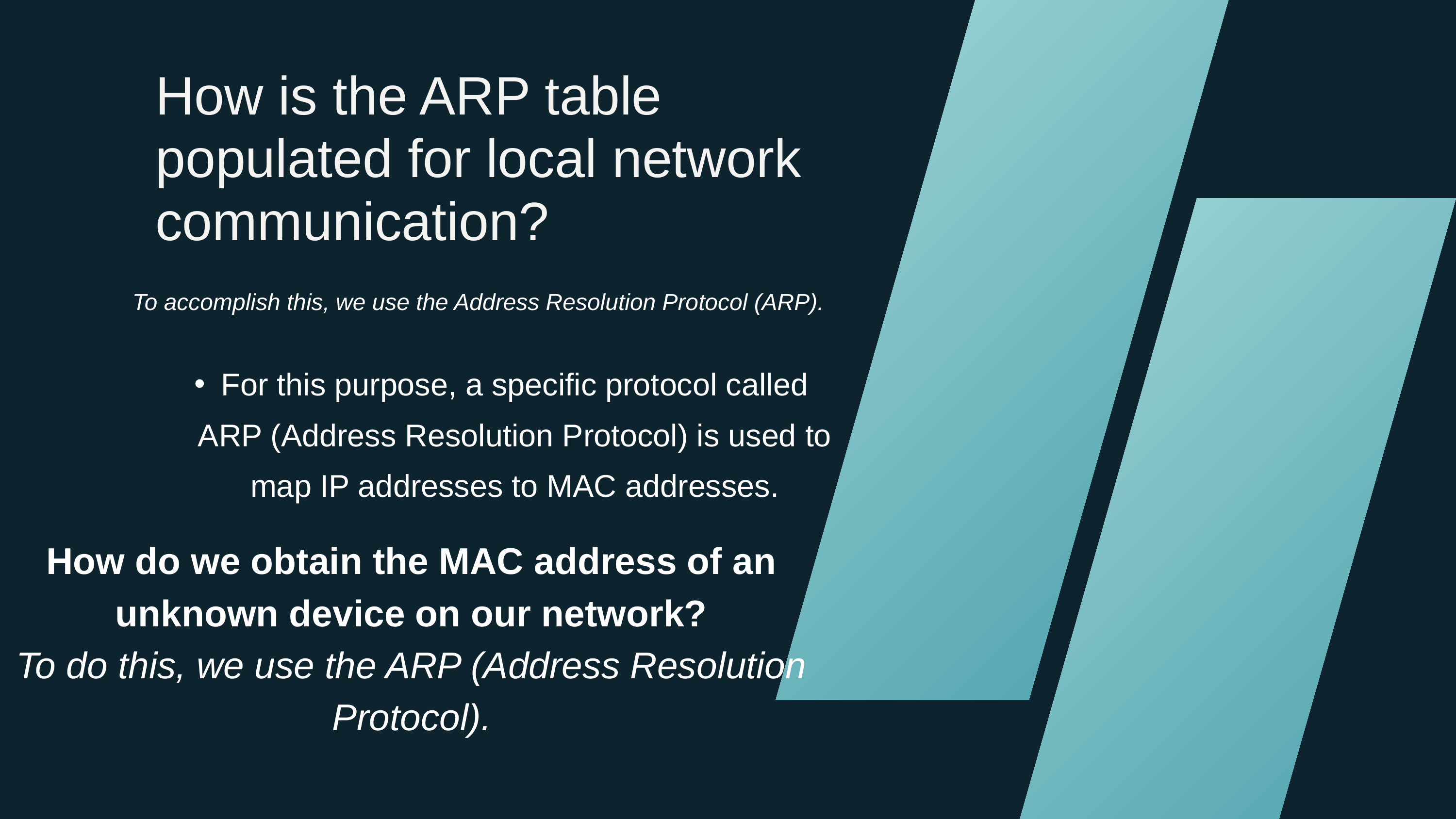

How is the ARP table populated for local network communication?

To accomplish this, we use the Address Resolution Protocol (ARP).
For this purpose, a specific protocol called ARP (Address Resolution Protocol) is used to map IP addresses to MAC addresses.
How do we obtain the MAC address of an unknown device on our network?
To do this, we use the ARP (Address Resolution Protocol).